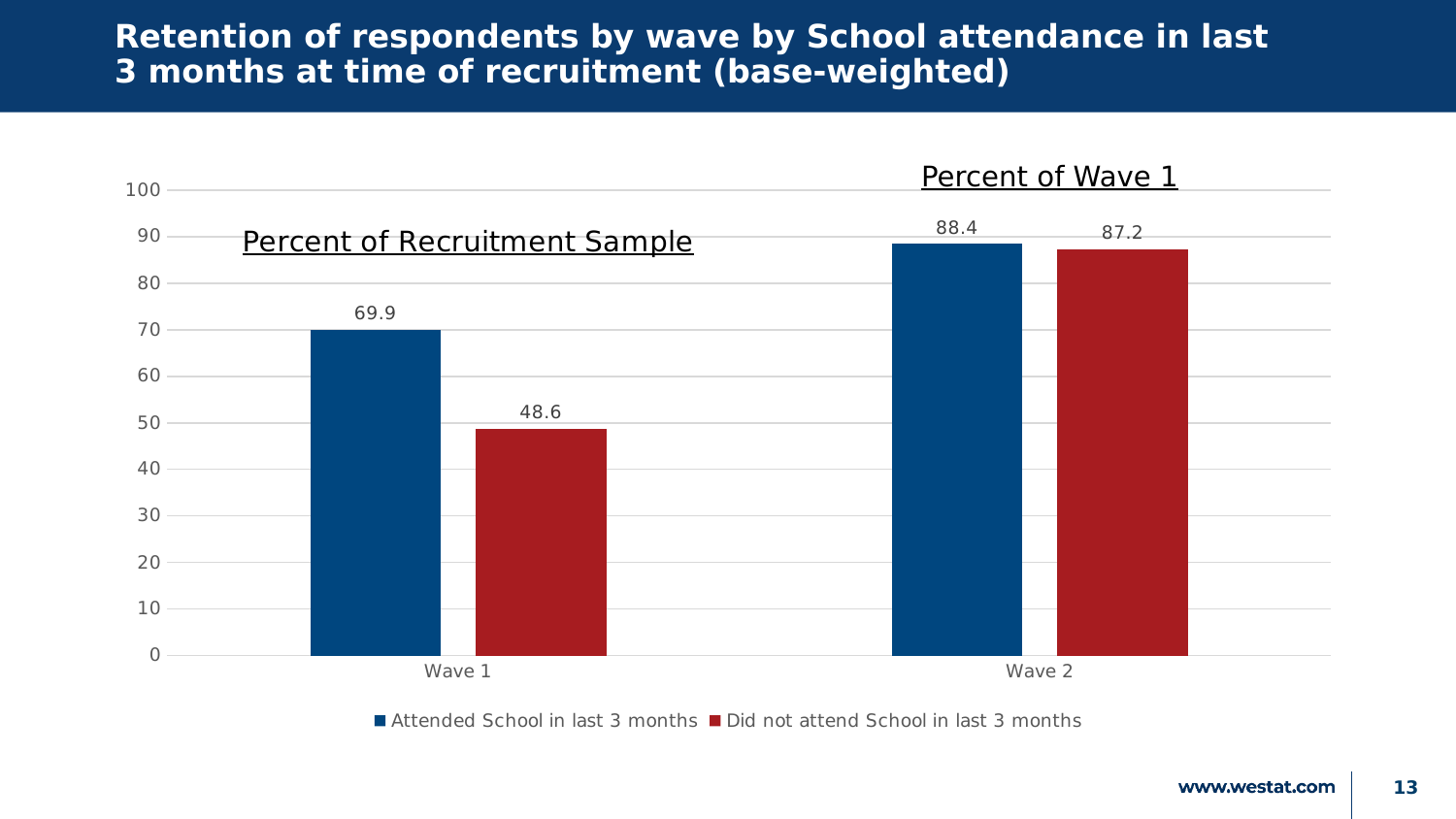

# Retention of respondents by wave by School attendance in last 3 months at time of recruitment (base-weighted)
Percent of Wave 1

### Chart

| Category | Attended School in last 3 months | Did not attend School in last 3 months |
|---|---|---|
| Wave 1 | 69.9 | 48.6 |
| Wave 2 | 88.4 | 87.2 |
13